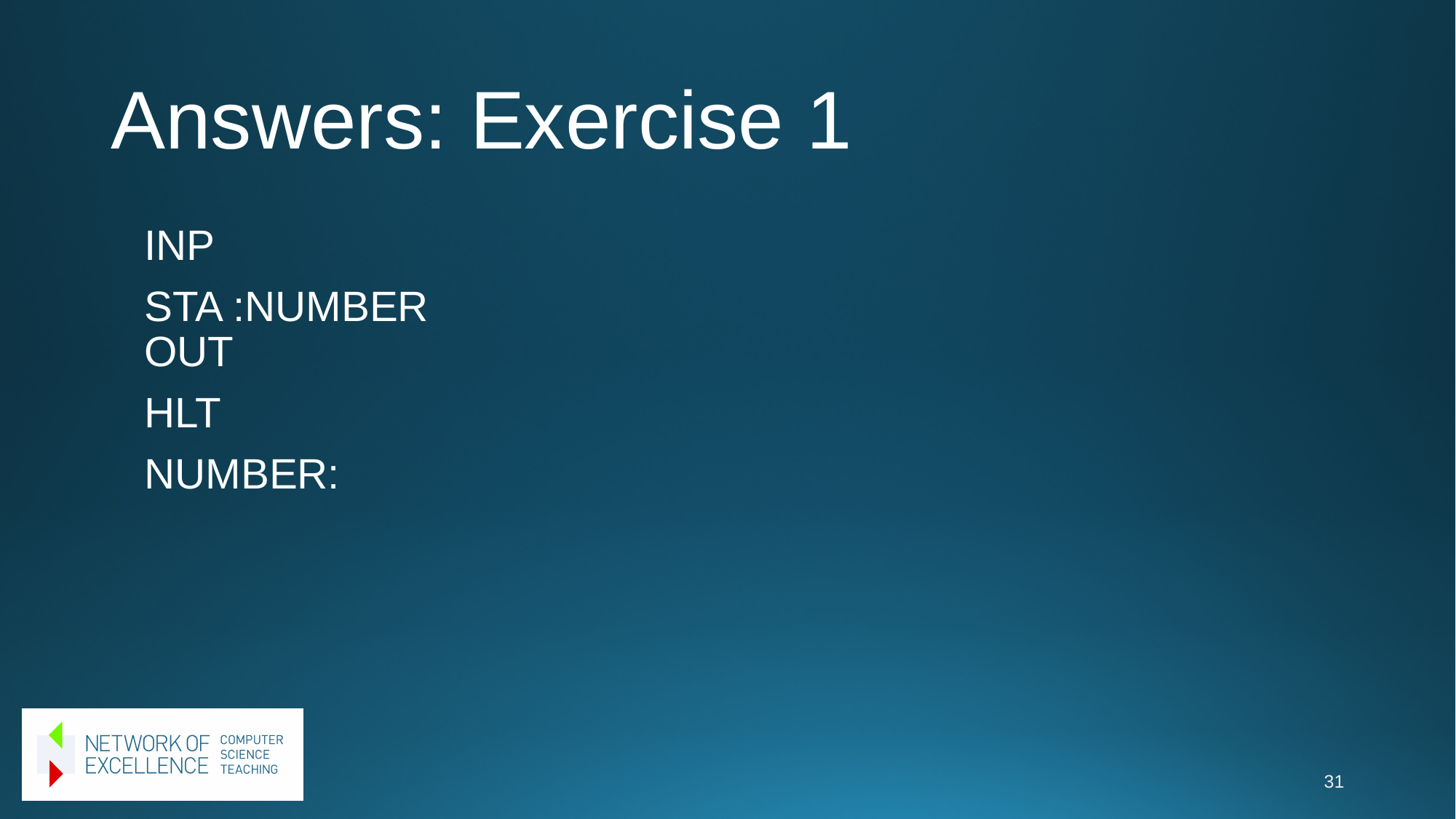

# Answers: Exercise 1
INP
STA :NUMBER
OUT
HLT
NUMBER:
31